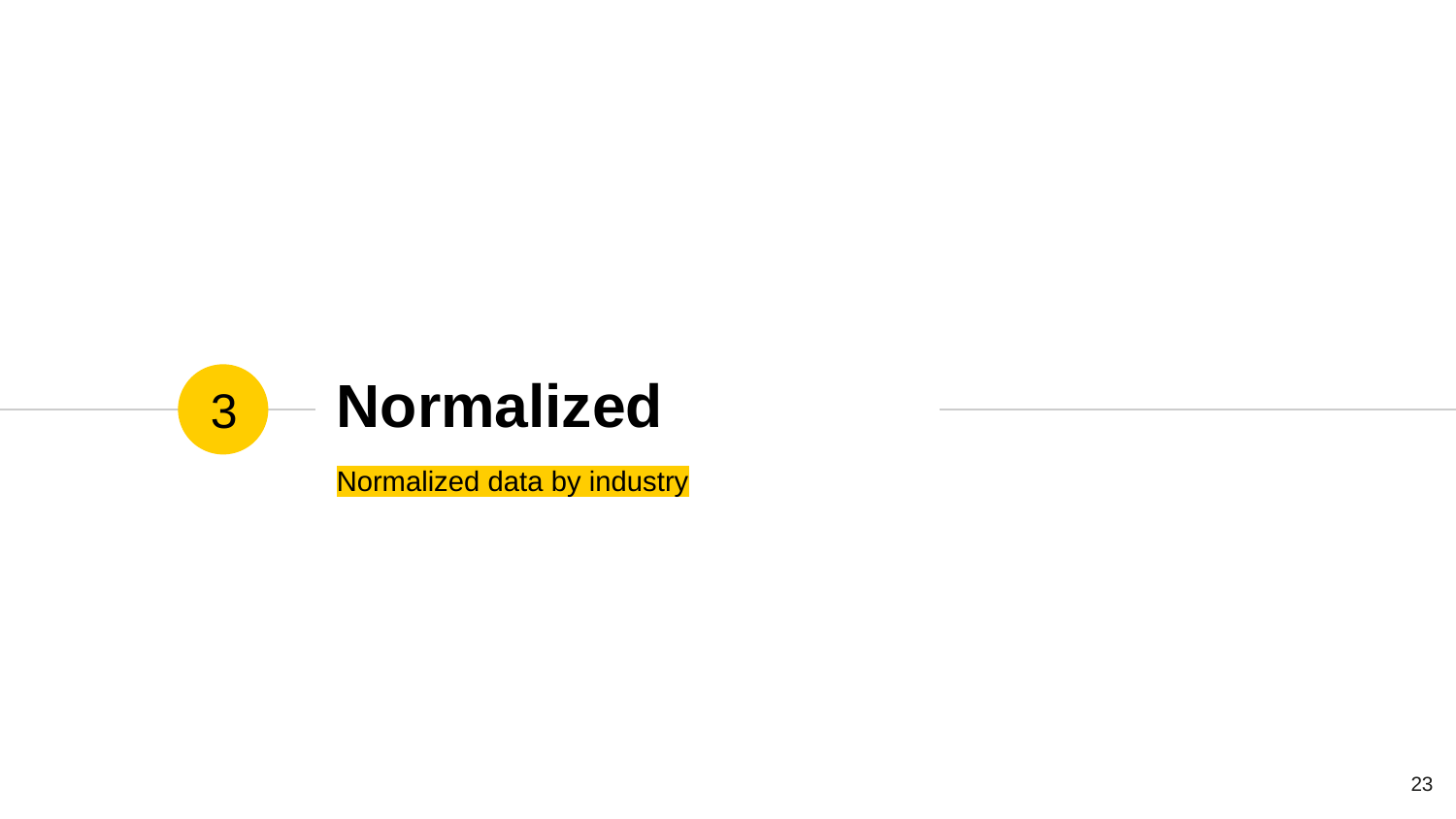

# Normalized
3
Normalized data by industry
23